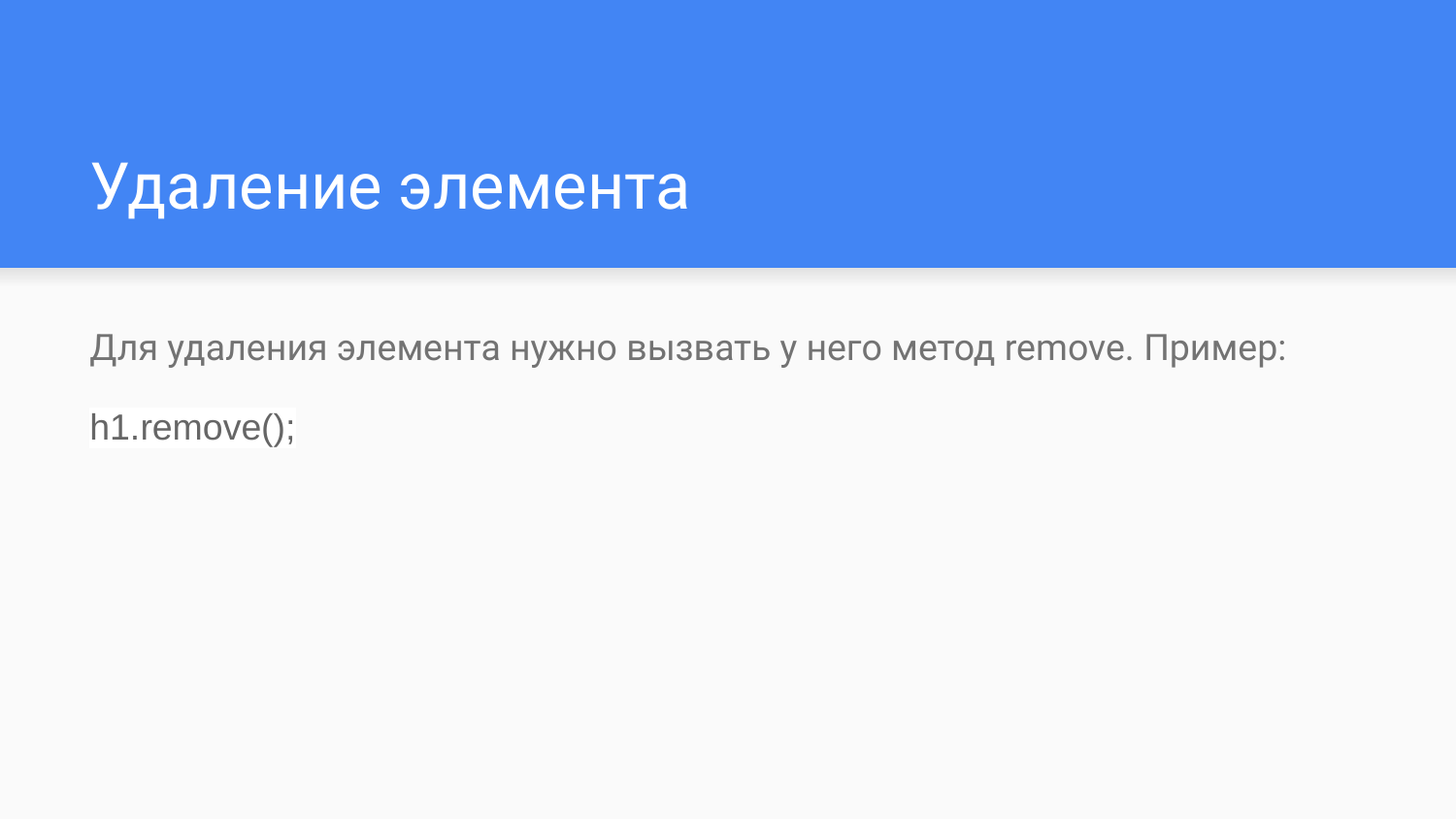

# Удаление элемента
Для удаления элемента нужно вызвать у него метод remove. Пример:
h1.remove();